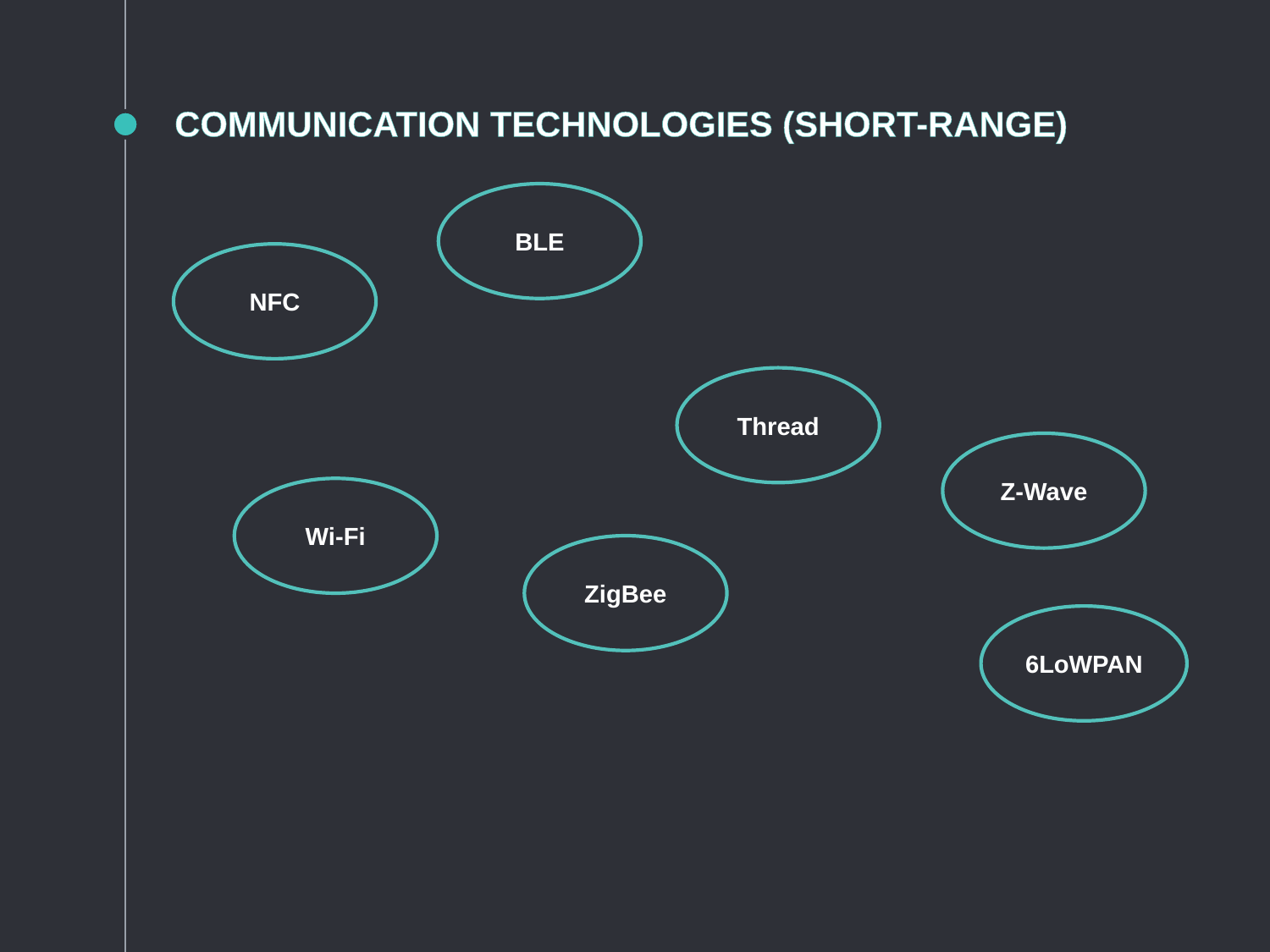

# COMMUNICATION TECHNOLOGIES (SHORT-RANGE)
BLE
NFC
Thread
Z-Wave
Wi-Fi
ZigBee
6LoWPAN